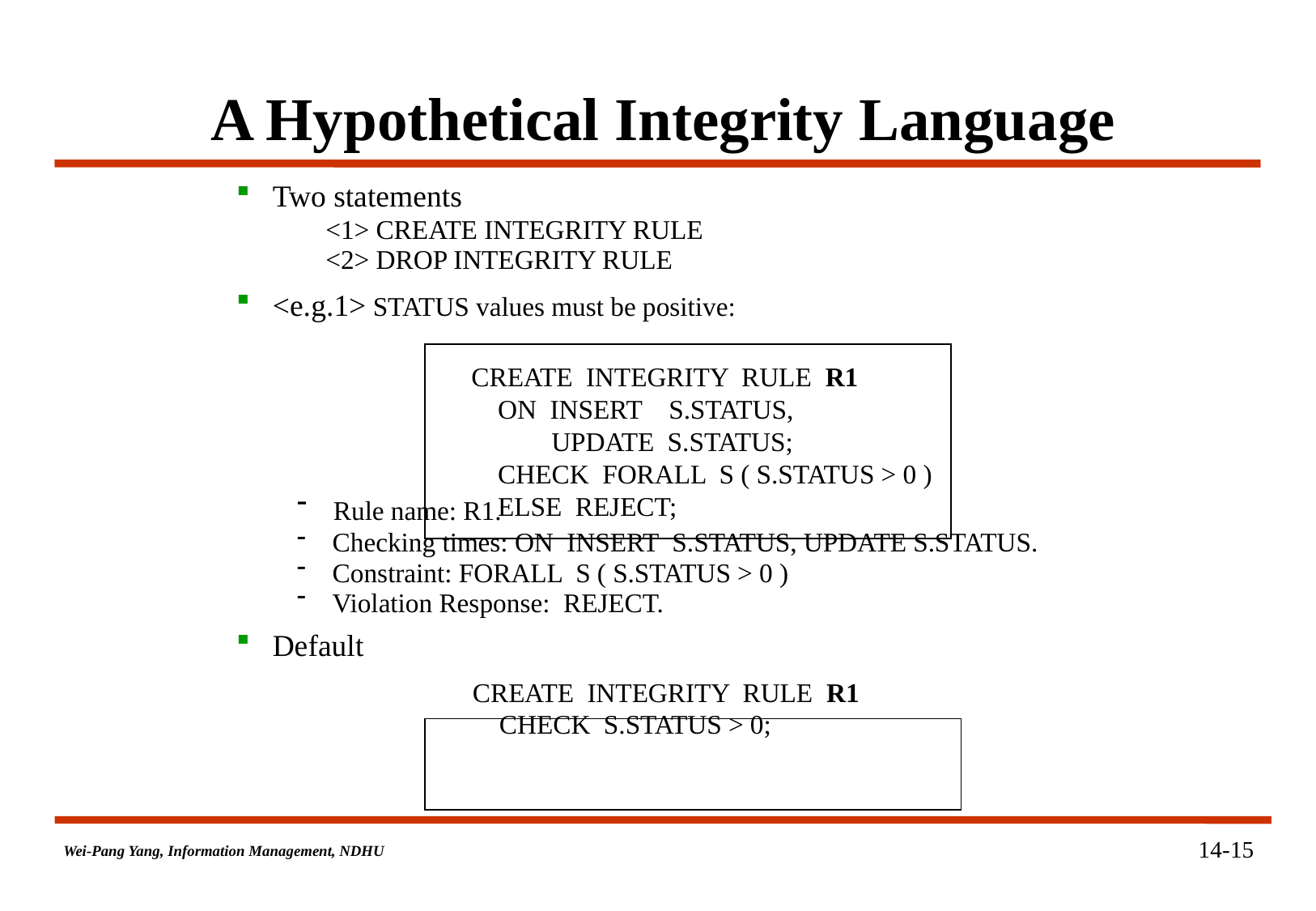

# A Hypothetical Integrity Language
 Two statements
<1> CREATE INTEGRITY RULE
<2> DROP INTEGRITY RULE
 <e.g.1> STATUS values must be positive:

 Rule name: R1.
 Checking times: ON  INSERT  S.STATUS, UPDATE S.STATUS.
 Constraint: FORALL  S ( S.STATUS > 0 )
 Violation Response:  REJECT.
 Default
                      CREATE  INTEGRITY  RULE  R1
                          CHECK  S.STATUS > 0;

CREATE  INTEGRITY  RULE  R1
    ON  INSERT    S.STATUS,
            UPDATE  S.STATUS;
    CHECK  FORALL  S ( S.STATUS > 0 )
    ELSE  REJECT;

14-15